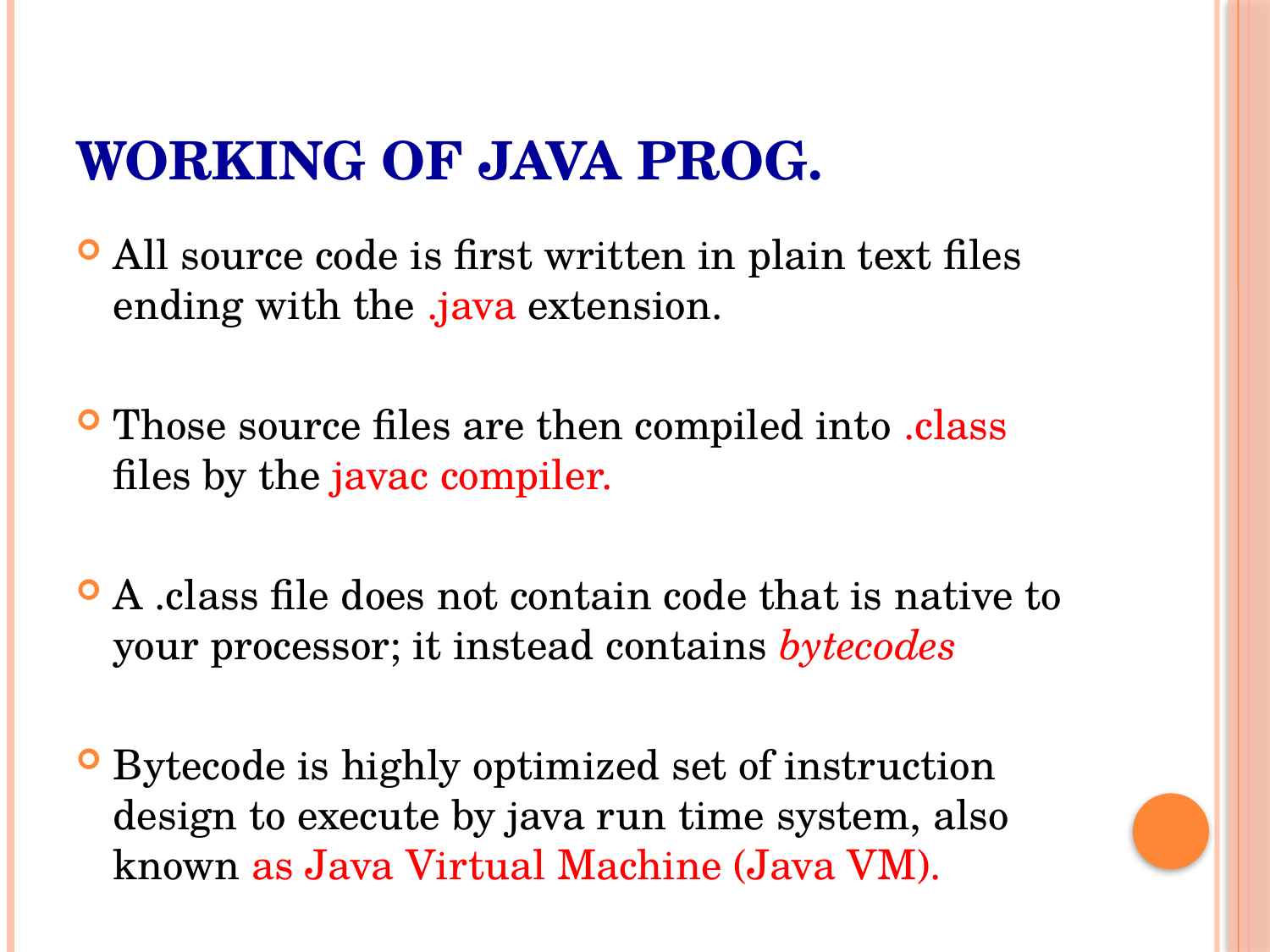

# Working of Java Prog.
All source code is first written in plain text files ending with the .java extension.

Those source files are then compiled into .class files by the javac compiler.

A .class file does not contain code that is native to your processor; it instead contains bytecodes

Bytecode is highly optimized set of instruction design to execute by java run time system, also known as Java Virtual Machine (Java VM).